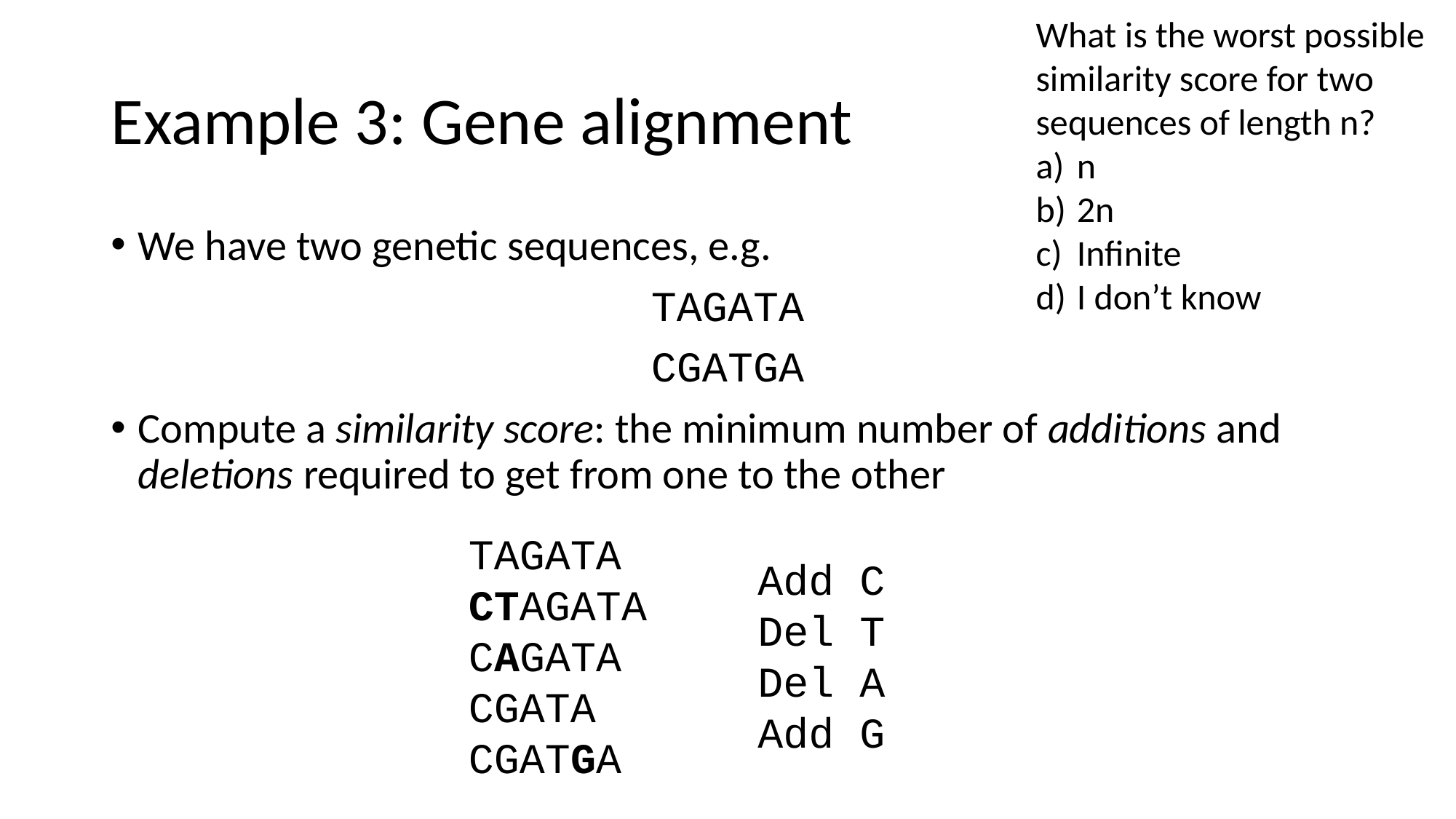

What is the worst possible similarity score for two sequences of length n?
n
2n
Infinite
I don’t know
# Example 3: Gene alignment
We have two genetic sequences, e.g.
TAGATA
CGATGA
Compute a similarity score: the minimum number of additions and deletions required to get from one to the other

TAGATA
CTAGATA
CAGATA
CGATA
CGATGA
Add C
Del T
Del A
Add G